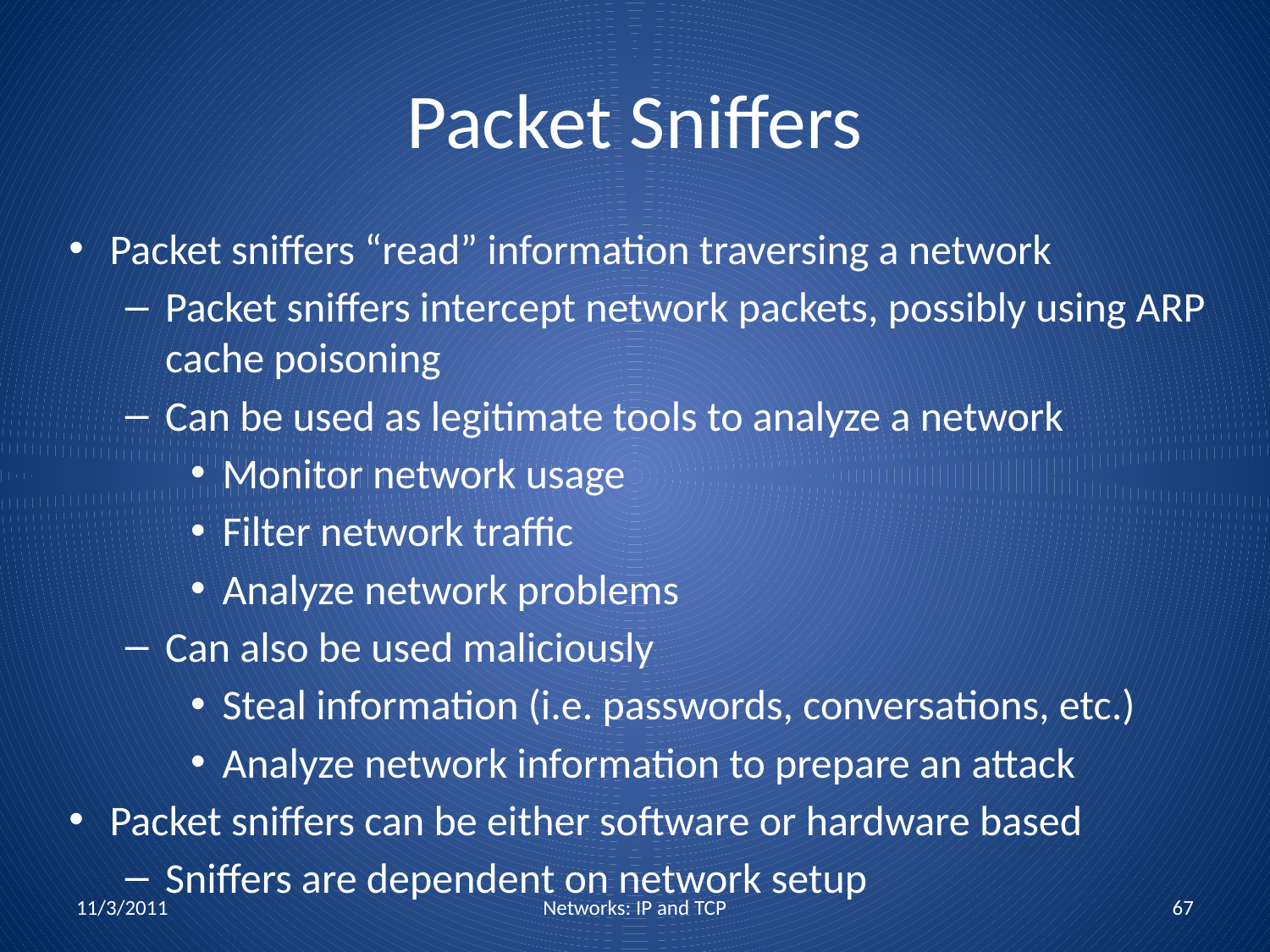

# Packet Sniffers
Packet sniffers “read” information traversing a network
Packet sniffers intercept network packets, possibly using ARP cache poisoning
Can be used as legitimate tools to analyze a network
Monitor network usage
Filter network traffic
Analyze network problems
Can also be used maliciously
Steal information (i.e. passwords, conversations, etc.)
Analyze network information to prepare an attack
Packet sniffers can be either software or hardware based
Sniffers are dependent on network setup
11/3/2011
Networks: IP and TCP
67